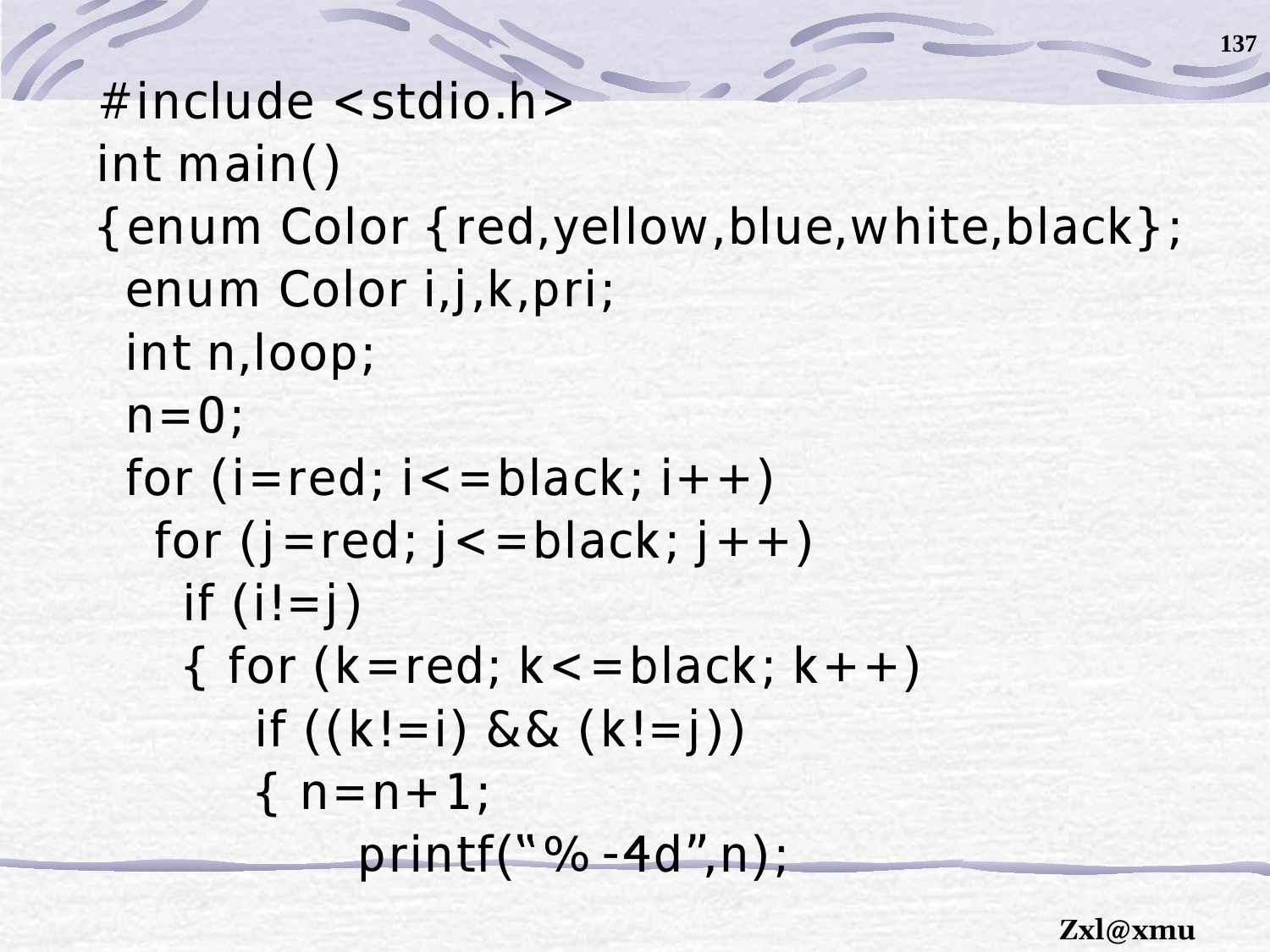

137
#include <stdio.h>
int main()
{enum Color {red,yellow,blue,white,black};
  enum Color i,j,k,pri;
  int n,loop;
  n=0;
  for (i=red; i<=black; i++)
    for (j=red; j<=black; j++)
      if (i!=j)
      { for (k=red; k<=black; k++)
           if ((k!=i) && (k!=j))
           { n=n+1;
		      printf(“%-4d”,n);